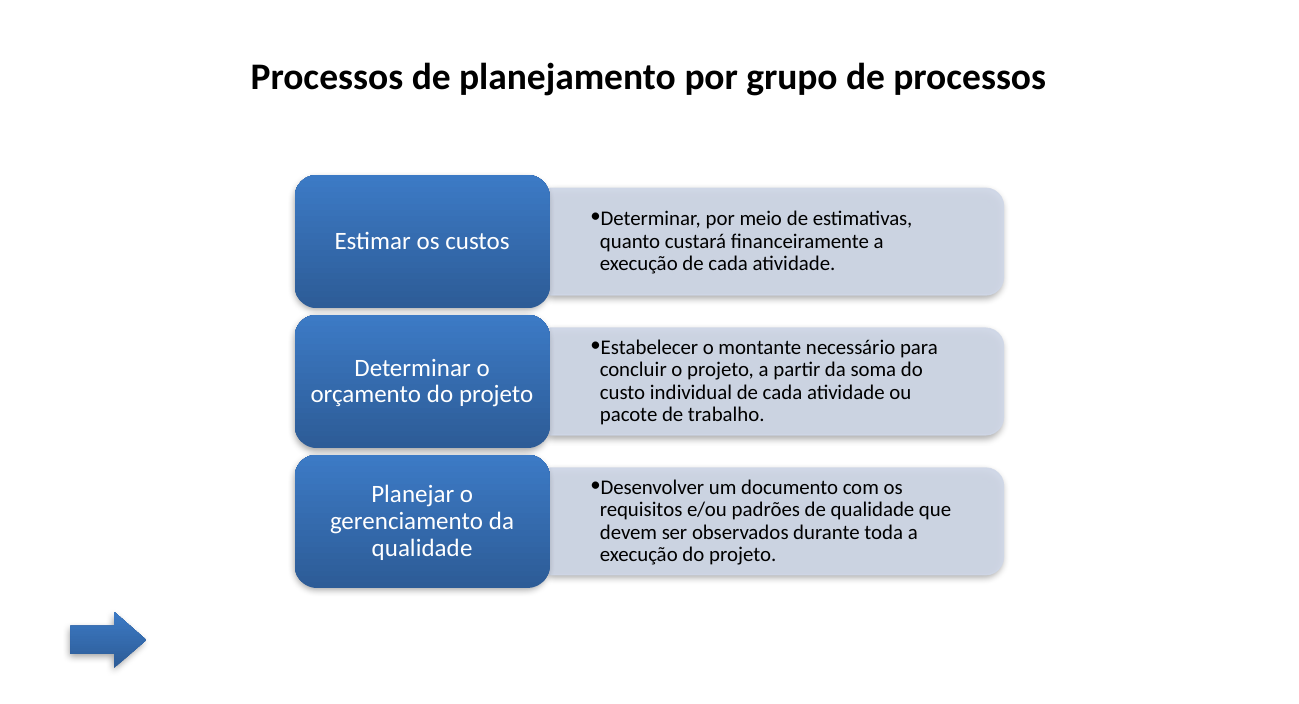

Processos de planejamento por grupo de processos

Estimar os custos
Determinar, por meio de estimativas, quanto custará financeiramente a execução de cada atividade.

Determinar o orçamento do projeto
Estabelecer o montante necessário para concluir o projeto, a partir da soma do custo individual de cada atividade ou pacote de trabalho.

Planejar o gerenciamento da qualidade
Desenvolver um documento com os requisitos e/ou padrões de qualidade que devem ser observados durante toda a execução do projeto.